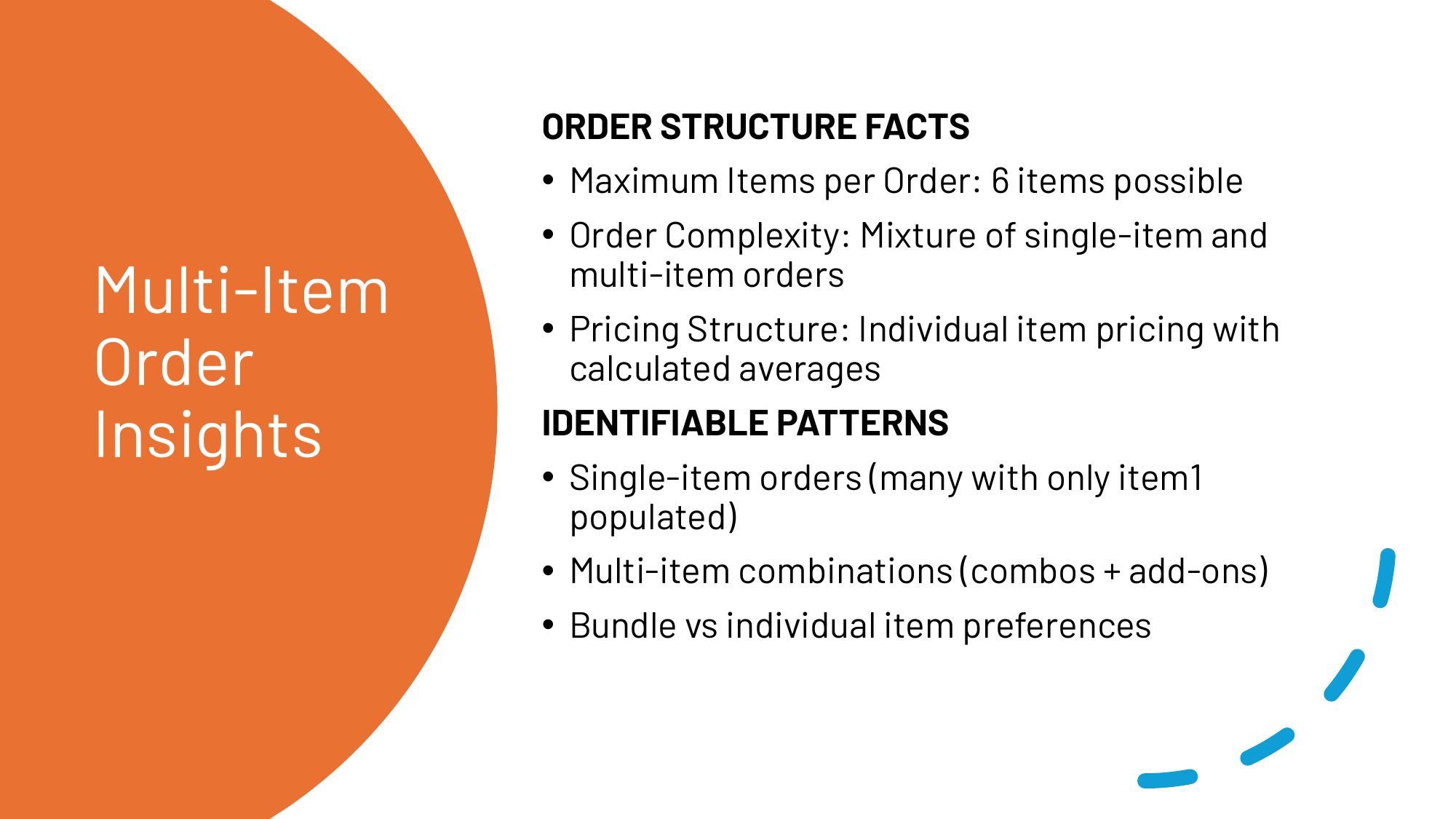

ORDER STRUCTURE FACTS
Maximum Items per Order: 6 items possible
Order Complexity: Mixture of single-item and multi-item orders
Pricing Structure: Individual item pricing with calculated averages
IDENTIFIABLE PATTERNS
Single-item orders (many with only item1 populated)
Multi-item combinations (combos + add-ons)
Bundle vs individual item preferences

# Multi-Item Order Insights